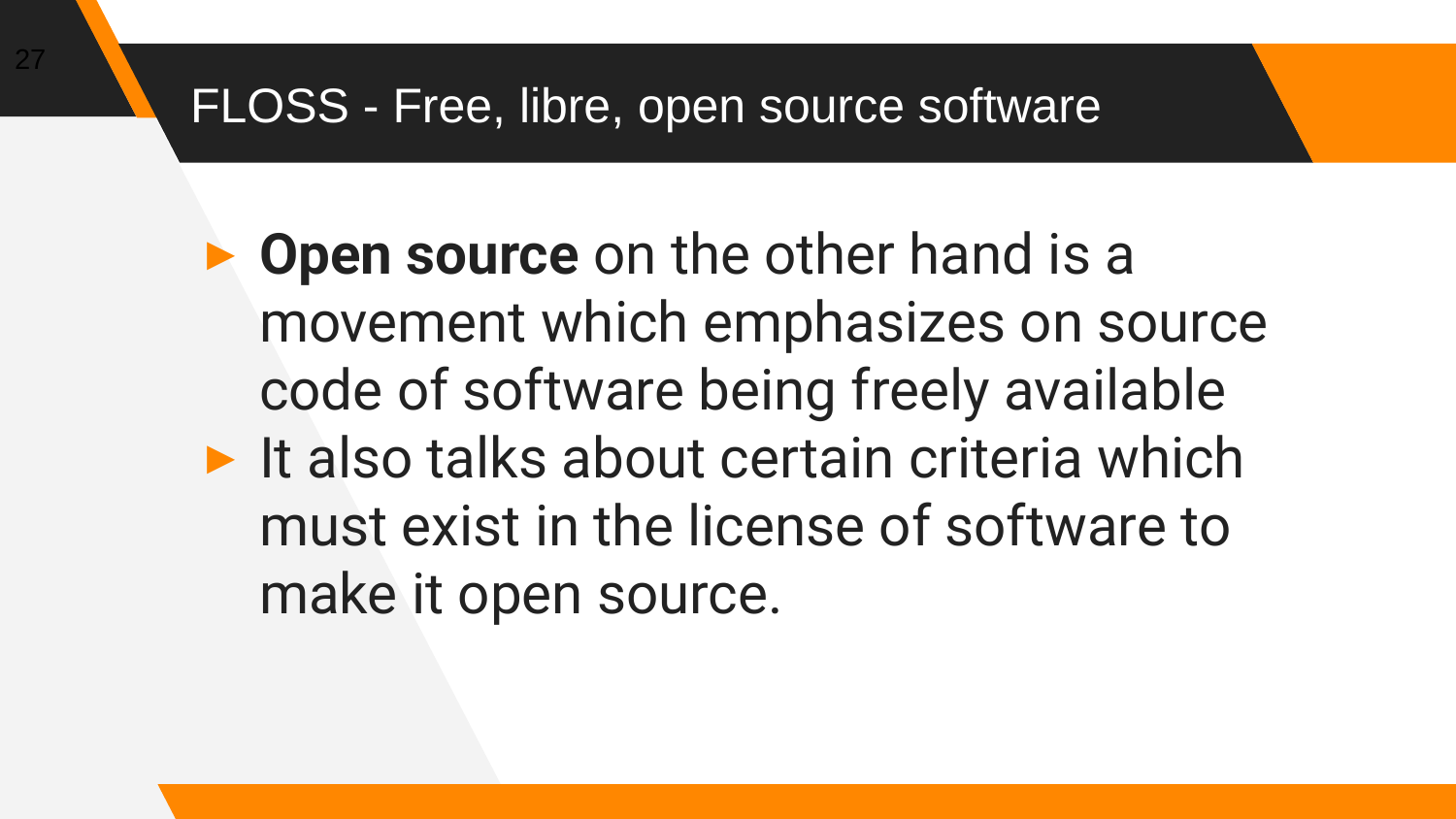

27
# FLOSS - Free, libre, open source software
Open source on the other hand is a movement which emphasizes on source code of software being freely available
It also talks about certain criteria which must exist in the license of software to make it open source.